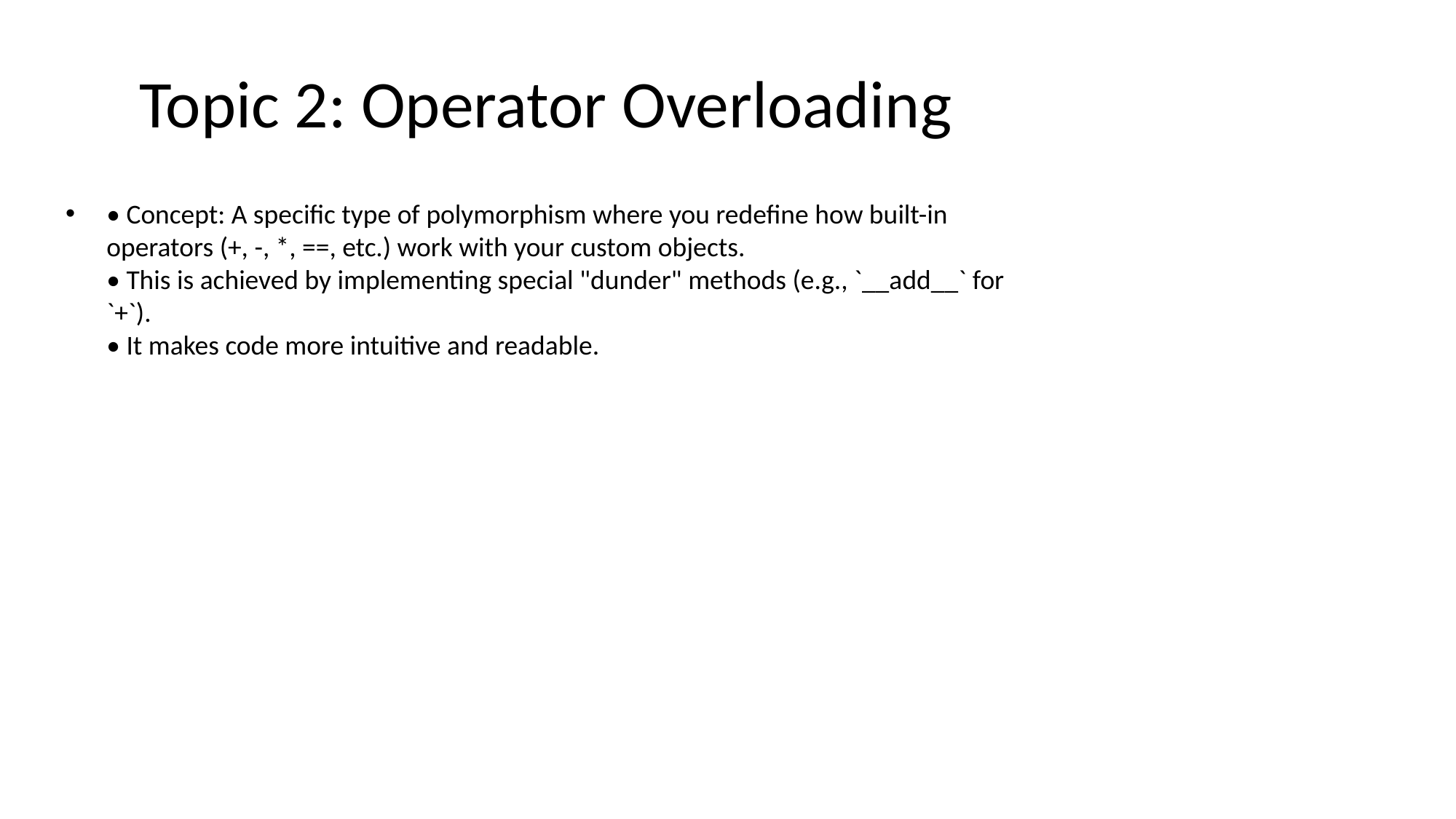

# Topic 2: Operator Overloading
• Concept: A specific type of polymorphism where you redefine how built-in operators (+, -, *, ==, etc.) work with your custom objects.
• This is achieved by implementing special "dunder" methods (e.g., `__add__` for `+`).
• It makes code more intuitive and readable.